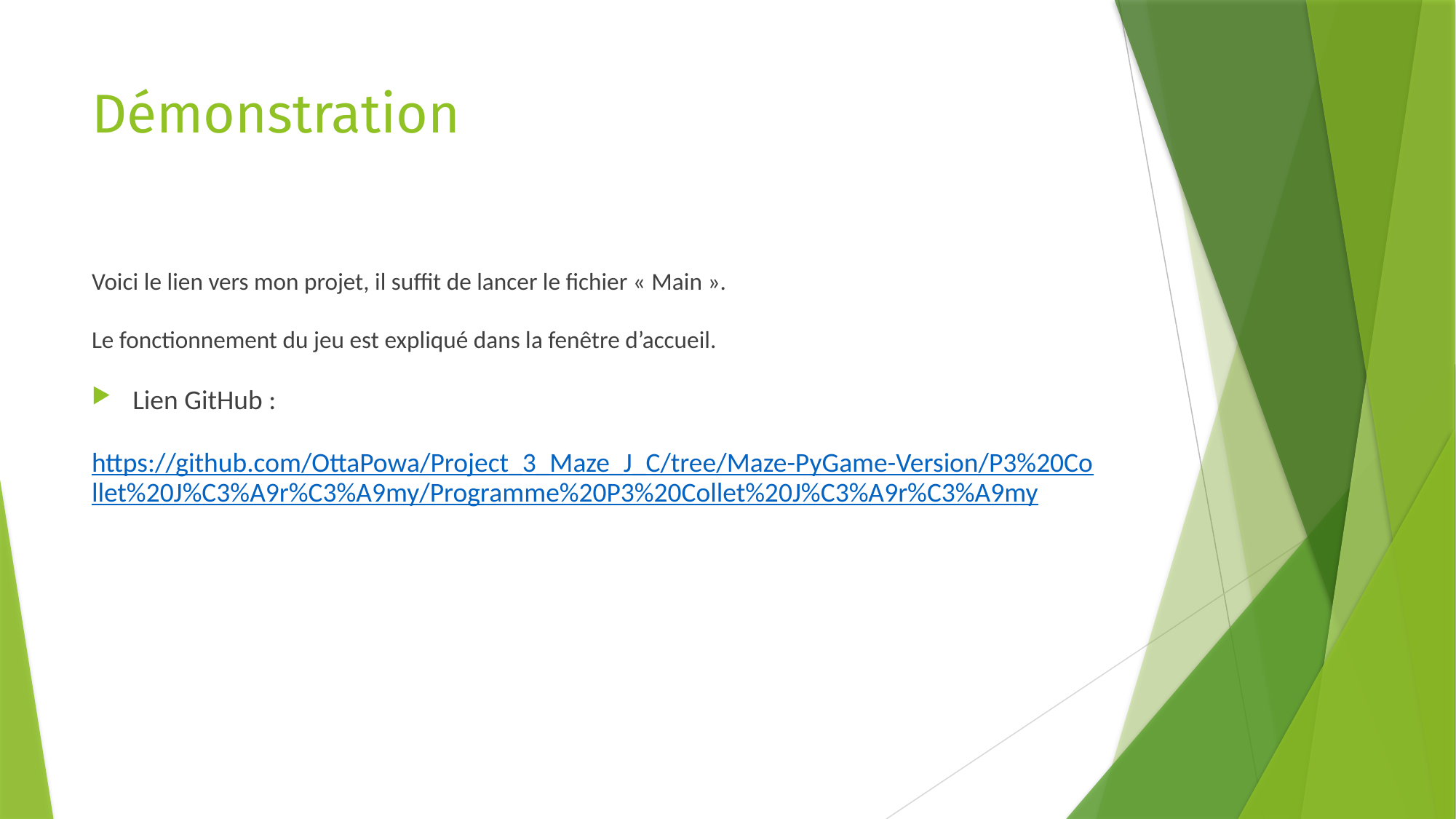

# Démonstration
Voici le lien vers mon projet, il suffit de lancer le fichier « Main ».
Le fonctionnement du jeu est expliqué dans la fenêtre d’accueil.
Lien GitHub :
https://github.com/OttaPowa/Project_3_Maze_J_C/tree/Maze-PyGame-Version/P3%20Collet%20J%C3%A9r%C3%A9my/Programme%20P3%20Collet%20J%C3%A9r%C3%A9my